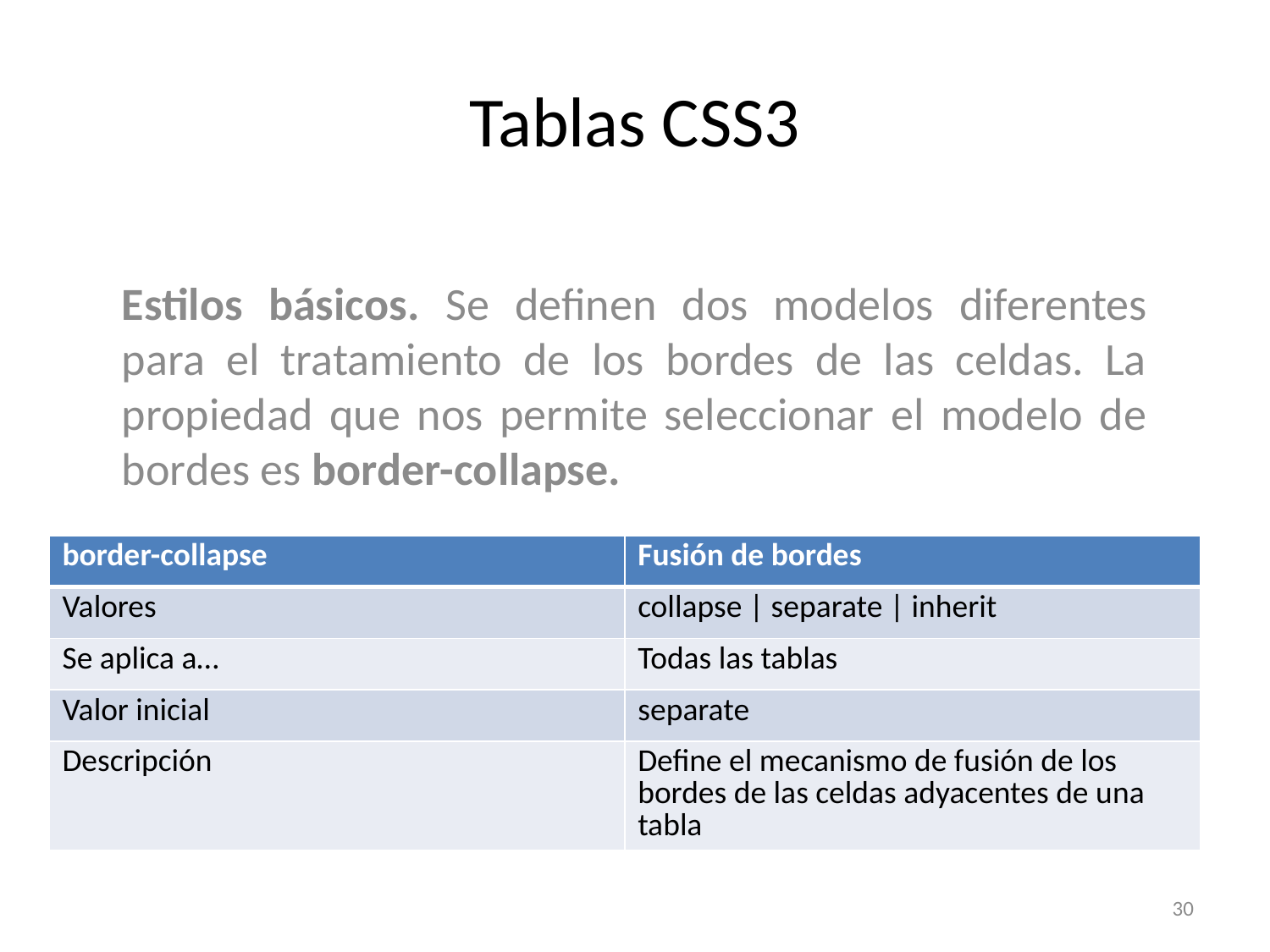

# Tablas CSS3
Estilos básicos. Se definen dos modelos diferentes para el tratamiento de los bordes de las celdas. La propiedad que nos permite seleccionar el modelo de bordes es border-collapse.

| border-collapse | Fusión de bordes |
| --- | --- |
| Valores | collapse | separate | inherit |
| Se aplica a… | Todas las tablas |
| Valor inicial | separate |
| Descripción | Define el mecanismo de fusión de los bordes de las celdas adyacentes de una tabla |
30